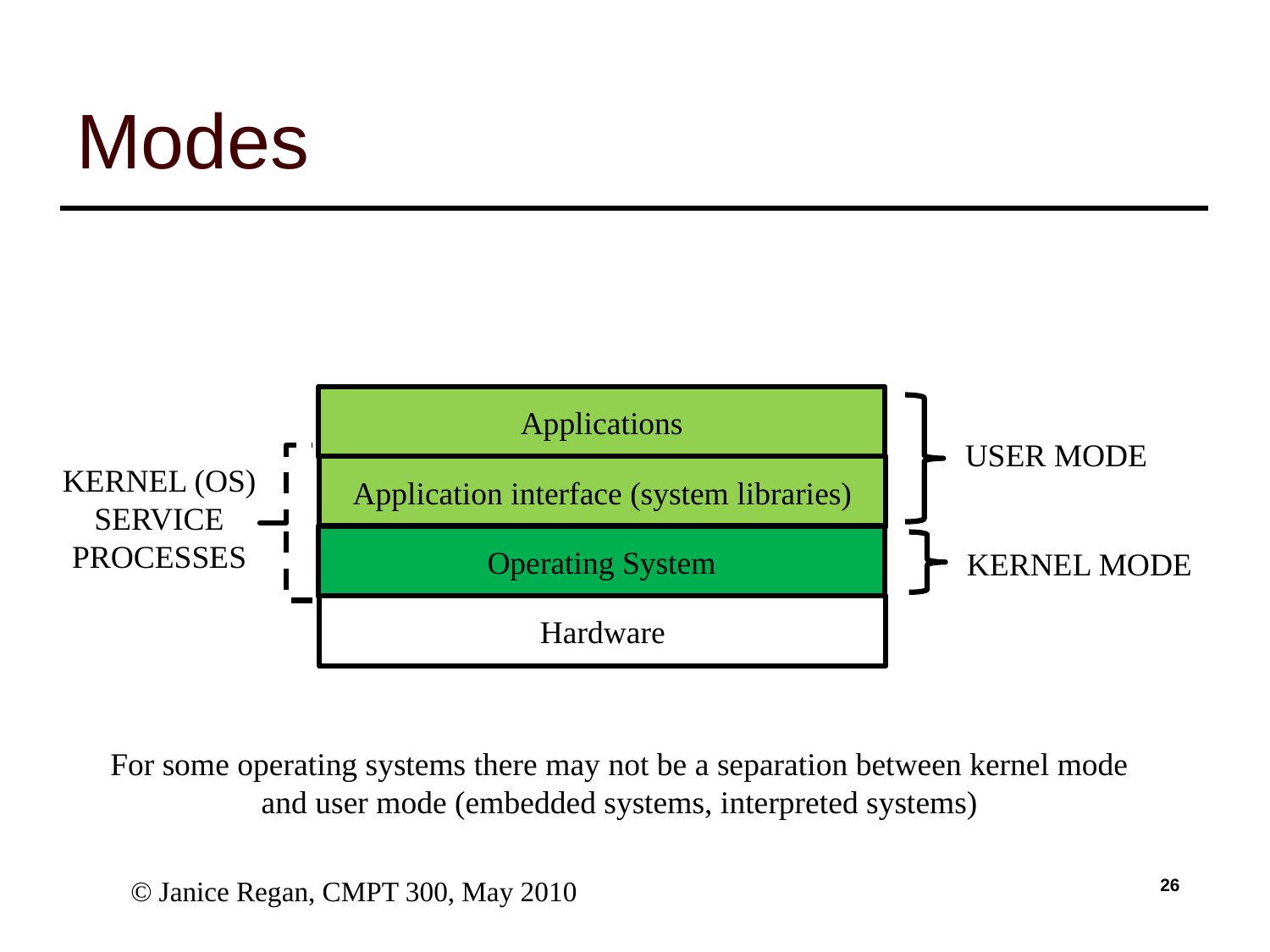

# Modes
Applications

USER MODE

KERNEL (OS) SERVICE PROCESSES
Application interface (system libraries)
Operating System

KERNEL MODE
Hardware
For some operating systems there may not be a separation between kernel mode and user mode (embedded systems, interpreted systems)
 © Janice Regan, CMPT 300, May 2010
26